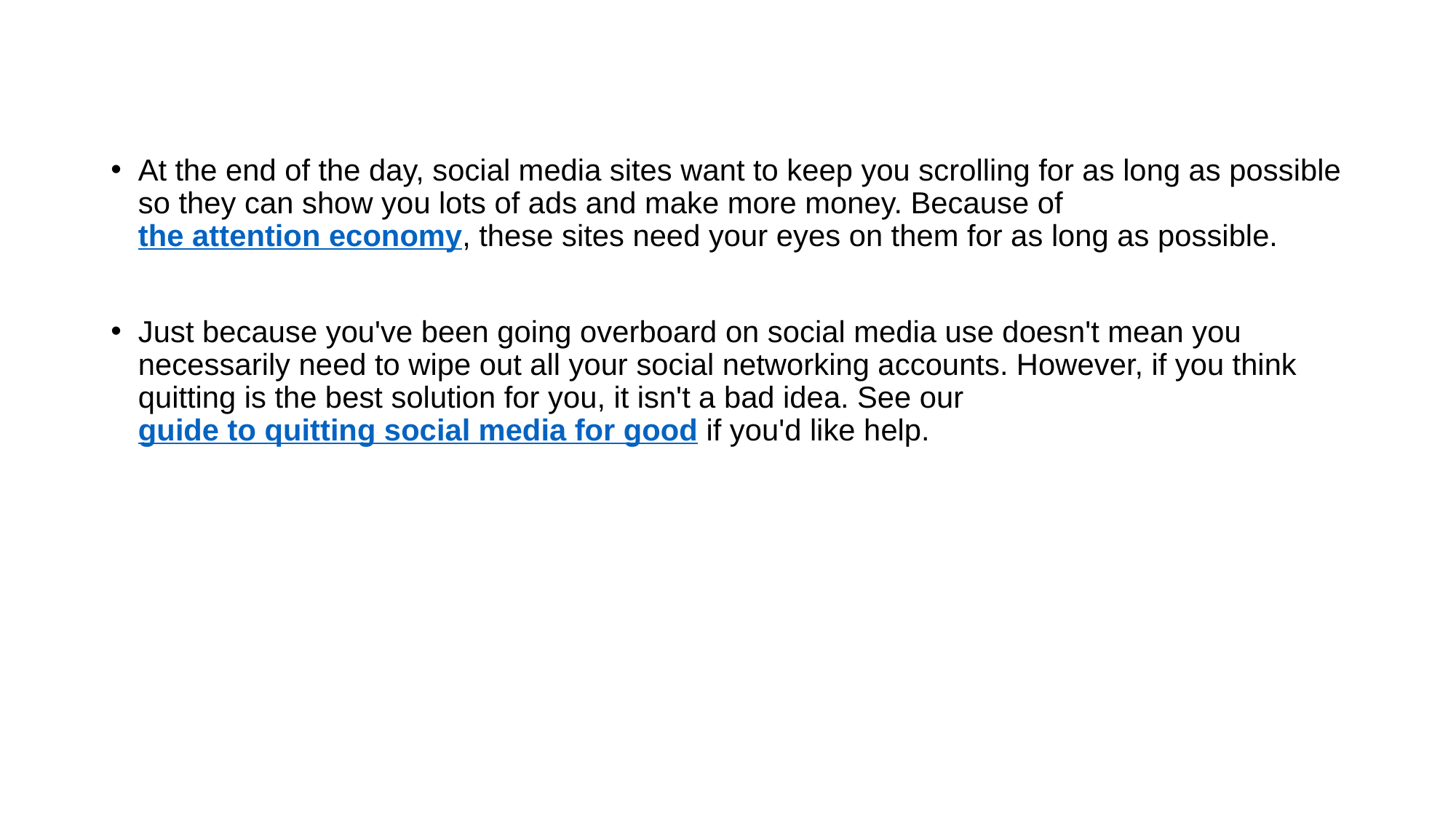

At the end of the day, social media sites want to keep you scrolling for as long as possible so they can show you lots of ads and make more money. Because of the attention economy, these sites need your eyes on them for as long as possible.

Just because you've been going overboard on social media use doesn't mean you necessarily need to wipe out all your social networking accounts. However, if you think quitting is the best solution for you, it isn't a bad idea. See our guide to quitting social media for good if you'd like help.